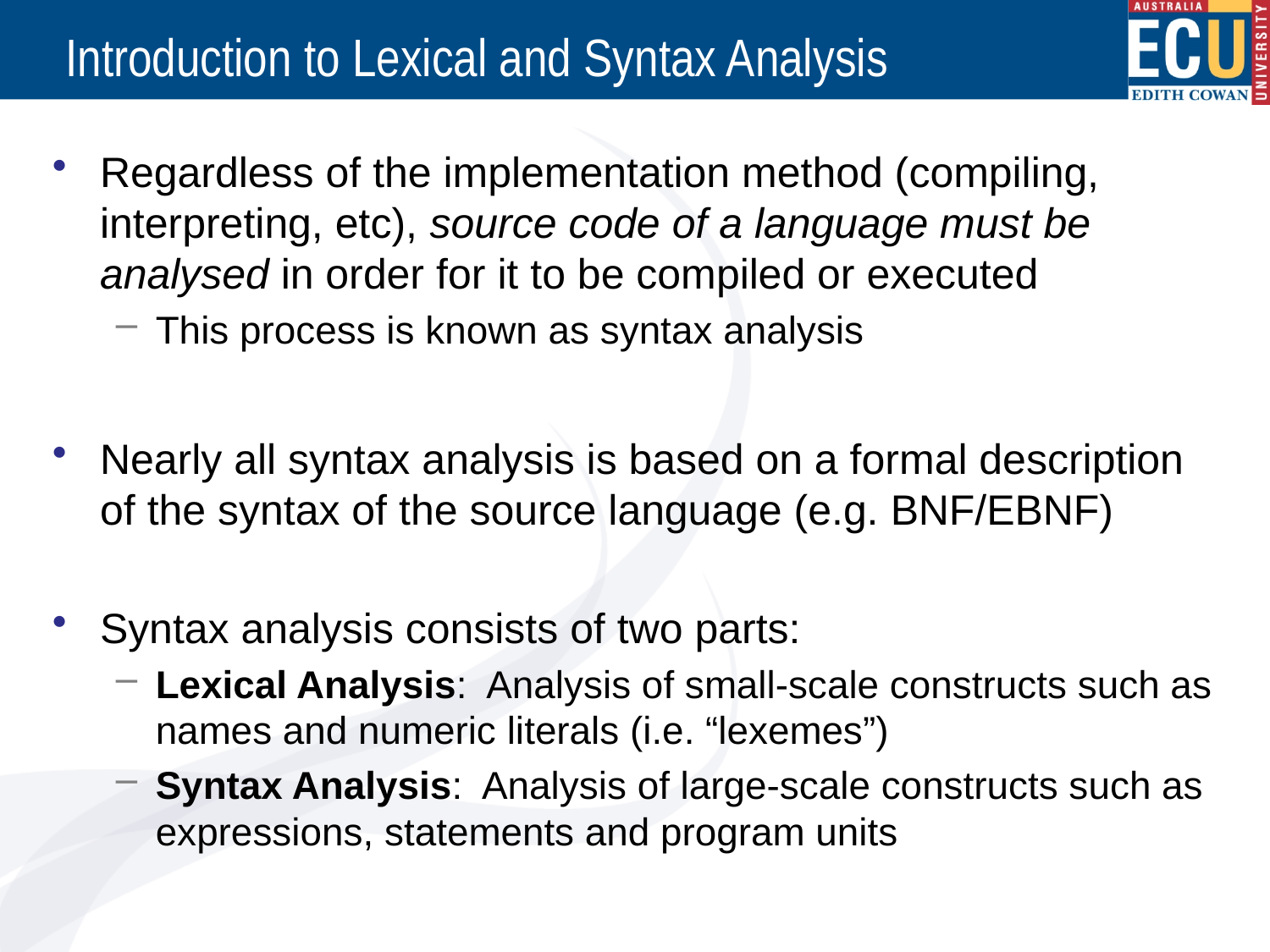

# Introduction to Lexical and Syntax Analysis
Regardless of the implementation method (compiling, interpreting, etc), source code of a language must be analysed in order for it to be compiled or executed
This process is known as syntax analysis

Nearly all syntax analysis is based on a formal description of the syntax of the source language (e.g. BNF/EBNF)

Syntax analysis consists of two parts:
Lexical Analysis:  Analysis of small-scale constructs such as names and numeric literals (i.e. “lexemes”)
Syntax Analysis:  Analysis of large-scale constructs such as expressions, statements and program units